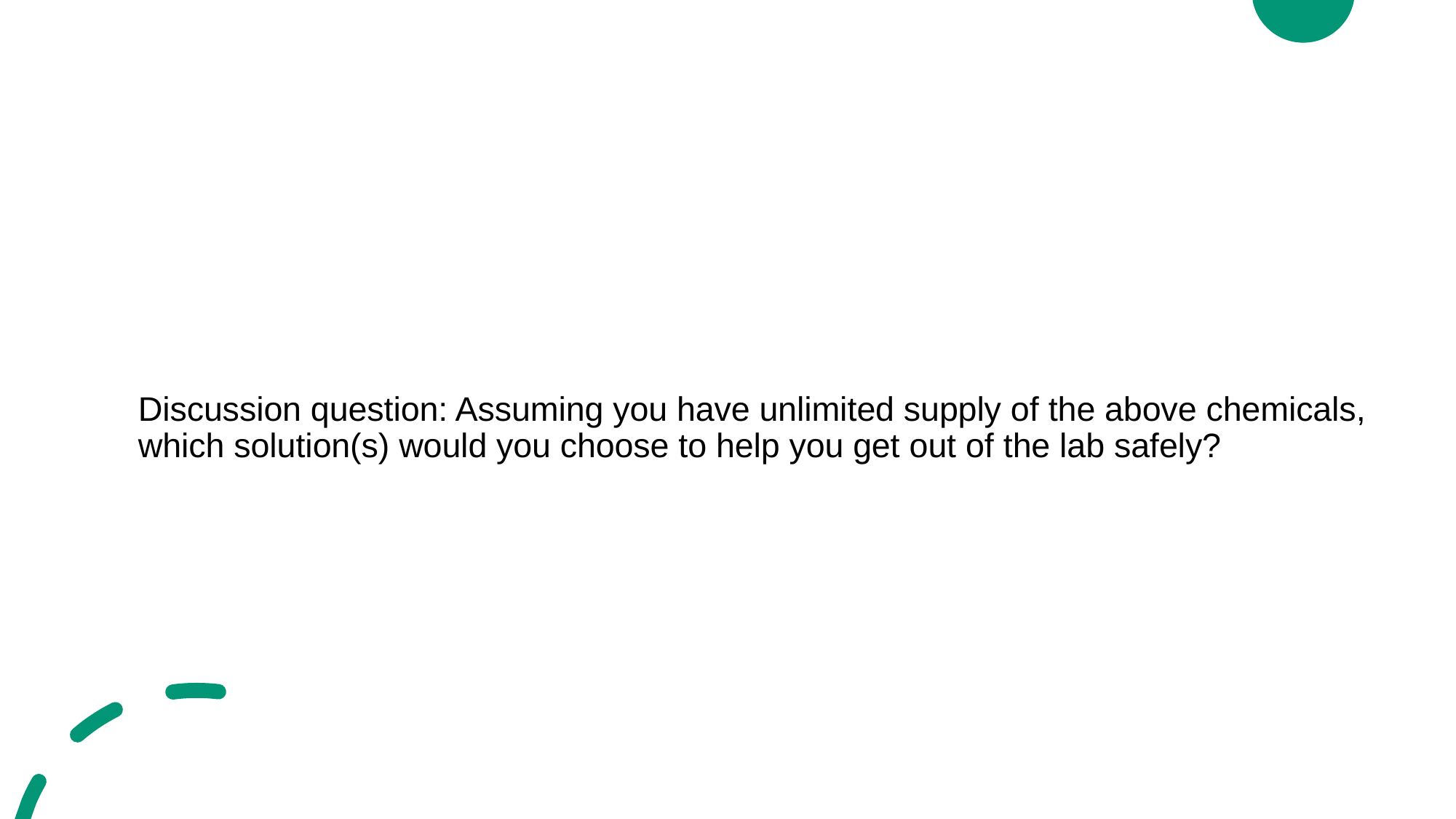

# Discussion question: Assuming you have unlimited supply of the above chemicals, which solution(s) would you choose to help you get out of the lab safely?